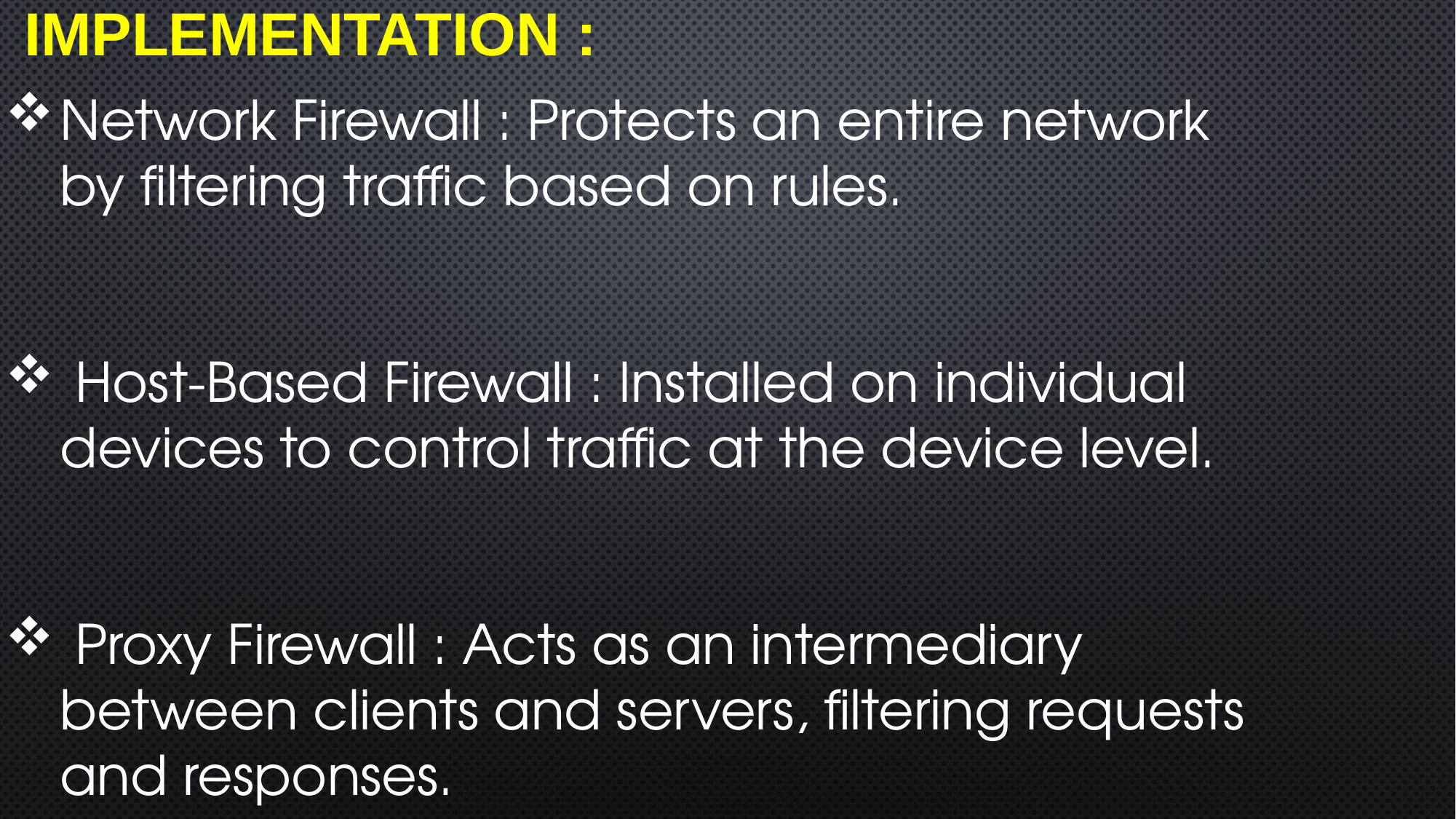

IMPLEMENTATION :
Network Firewall : Protects an entire network by filtering traffic based on rules.

 Host-Based Firewall : Installed on individual devices to control traffic at the device level.

 Proxy Firewall : Acts as an intermediary between clients and servers, filtering requests and responses.